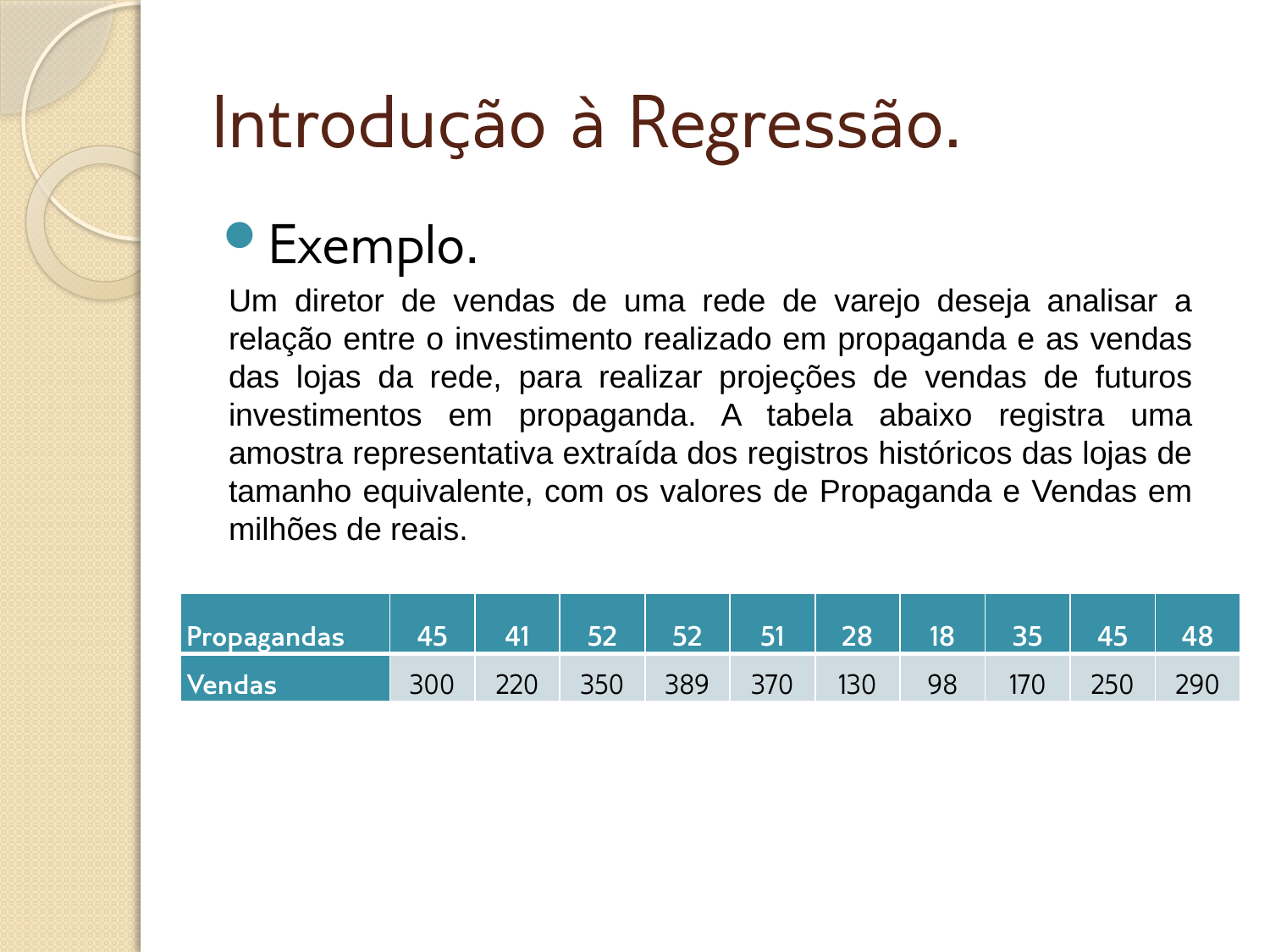

# Introdução à Regressão.
Exemplo.

Um diretor de vendas de uma rede de varejo deseja analisar a relação entre o investimento realizado em propaganda e as vendas das lojas da rede, para realizar projeções de vendas de futuros investimentos em propaganda. A tabela abaixo registra uma amostra representativa extraída dos registros históricos das lojas de tamanho equivalente, com os valores de Propaganda e Vendas em milhões de reais.

| Propagandas | 45 | 41 | 52 | 52 | 51 | 28 | 18 | 35 | 45 | 48 |
| --- | --- | --- | --- | --- | --- | --- | --- | --- | --- | --- |
| Vendas | 300 | 220 | 350 | 389 | 370 | 130 | 98 | 170 | 250 | 290 |